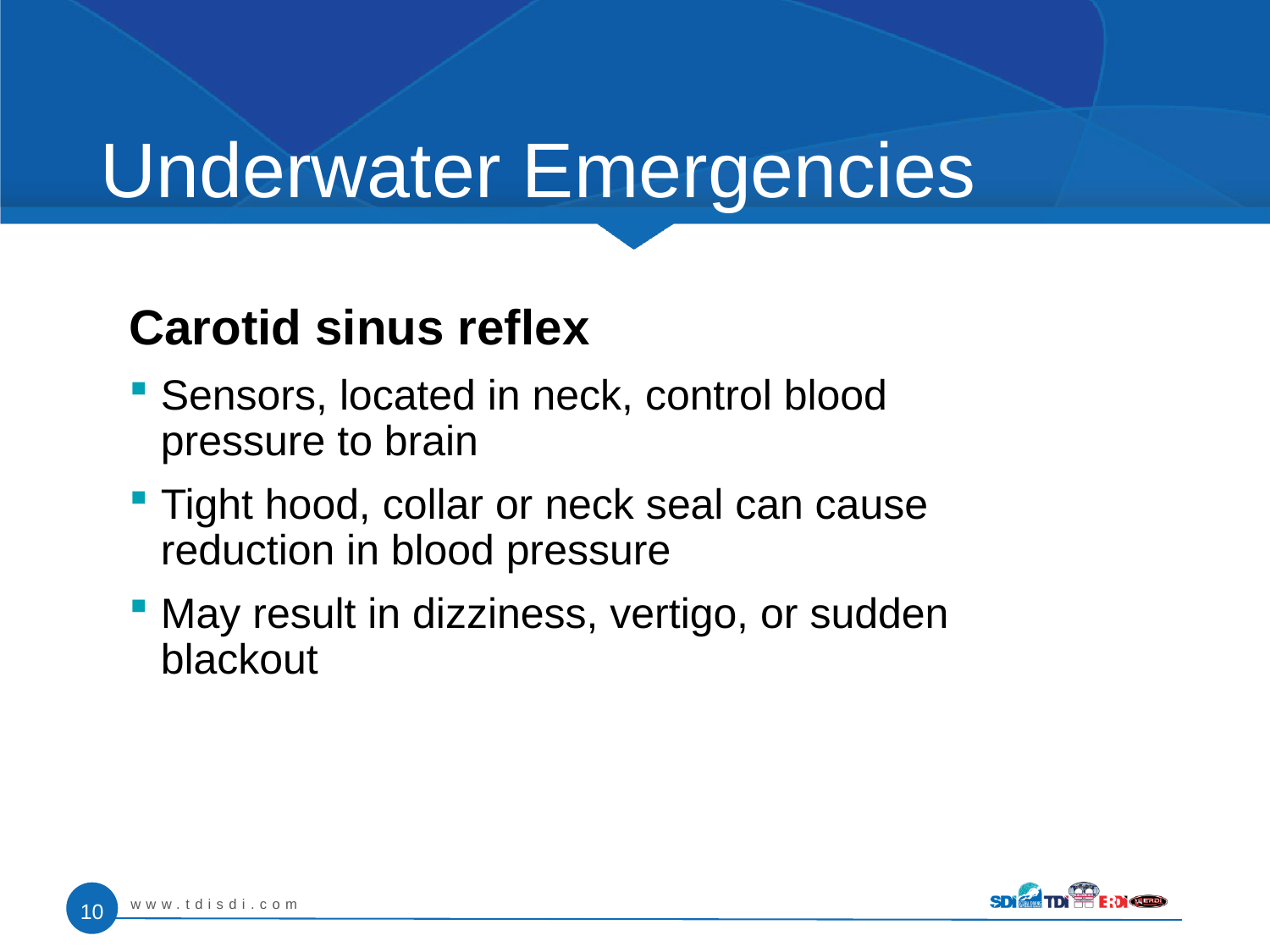

# Underwater Emergencies
Carotid sinus reflex
Sensors, located in neck, control blood pressure to brain
Tight hood, collar or neck seal can cause reduction in blood pressure
May result in dizziness, vertigo, or sudden blackout
www.tdisdi.com
10